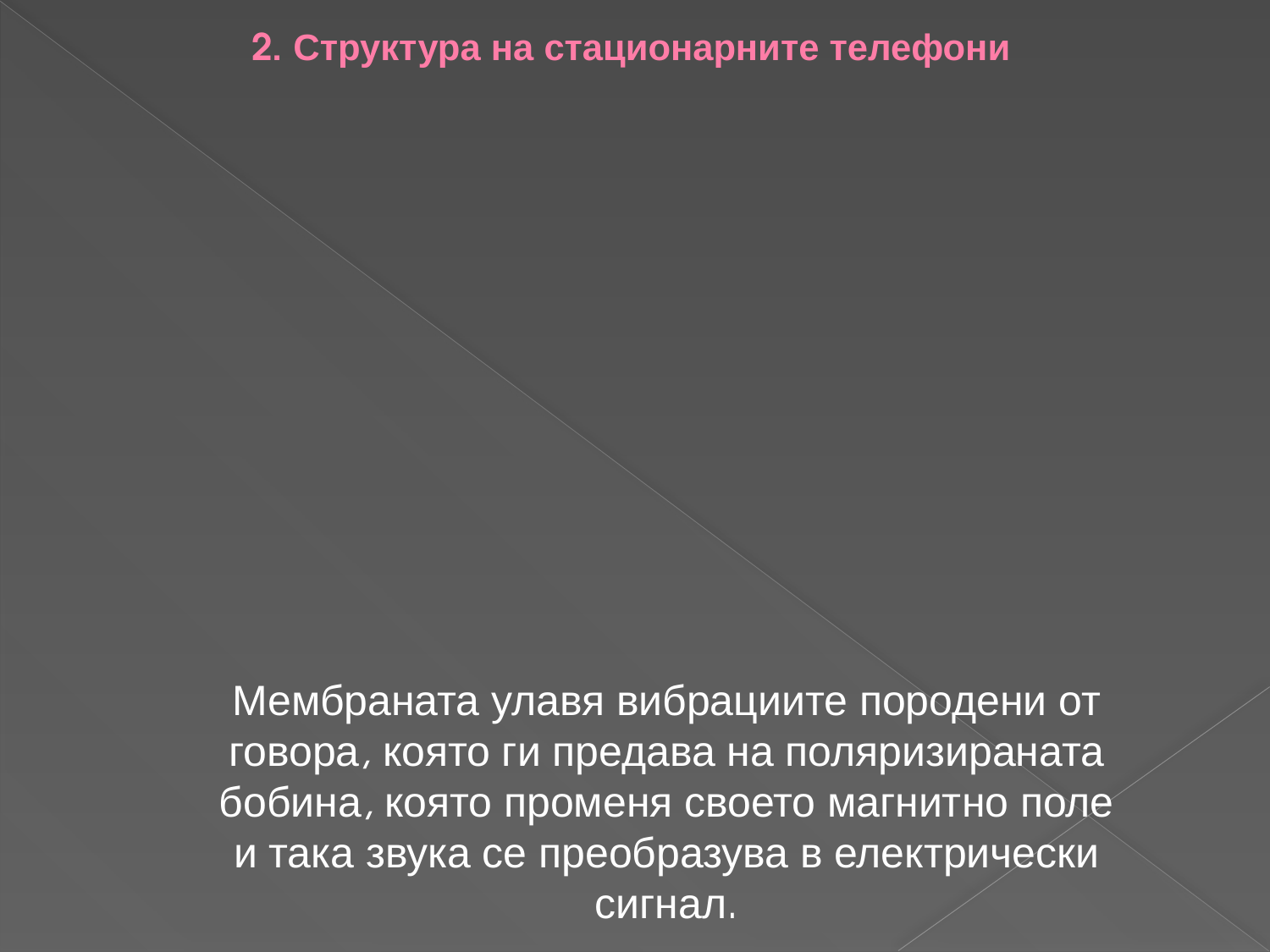

2. Структура на стационарните телефони
Мембраната улавя вибрациите породени от говора, която ги предава на поляризираната бобина, която променя своето магнитно поле и така звука се преобразува в електрически сигнал.